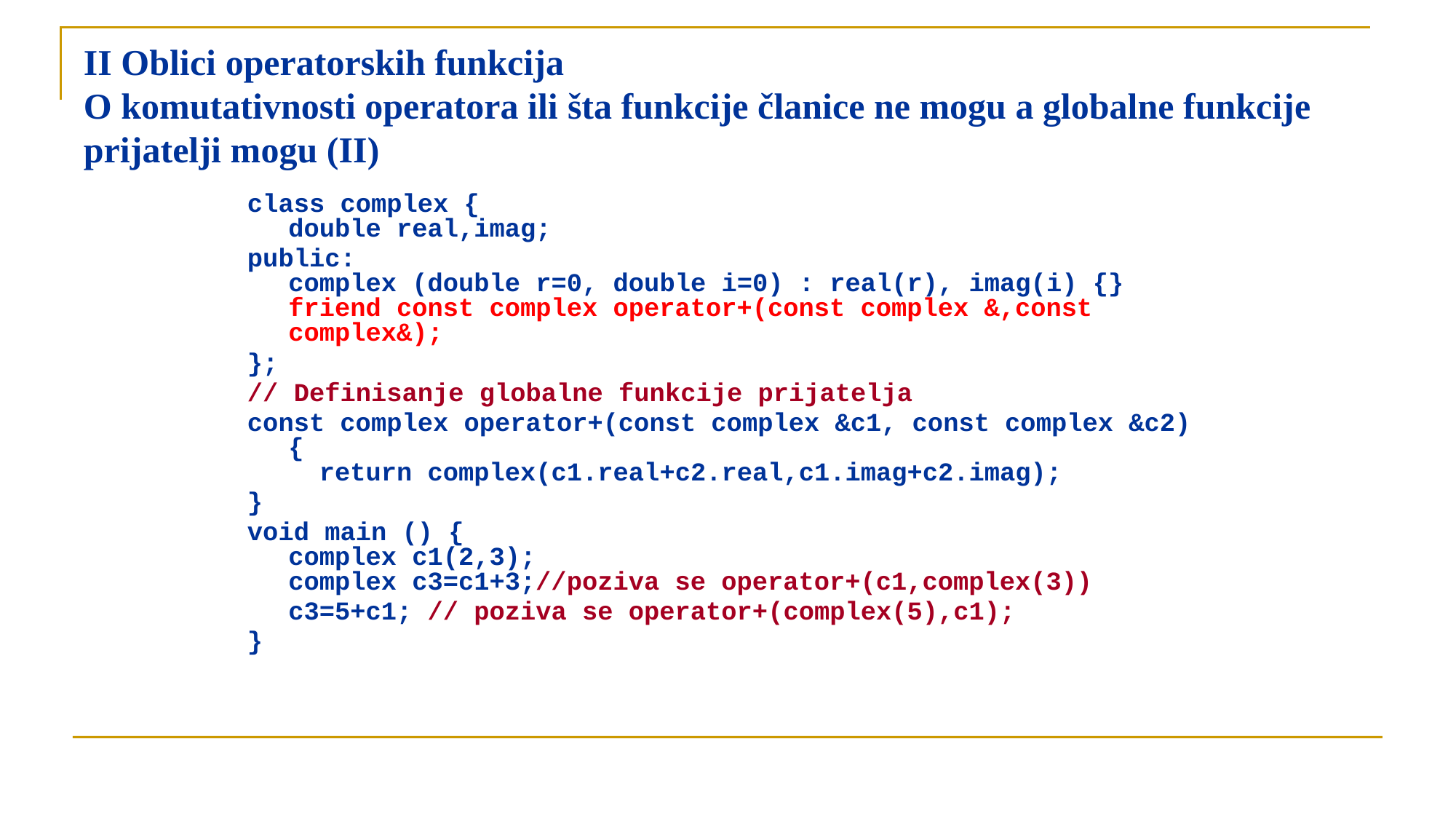

# II Oblici operatorskih funkcija O komutativnosti operatora ili šta funkcije članice ne mogu a globalne funkcije prijatelji mogu (II)
class complex {
double real,imag;
public:
complex (double r=0, double i=0) : real(r), imag(i) {}
friend const complex operator+(const complex &,const complex&);
};
// Definisanje globalne funkcije prijatelja
const complex operator+(const complex &c1, const complex &c2) {
  return complex(c1.real+c2.real,c1.imag+c2.imag);
}
void main () {
complex c1(2,3);
complex c3=c1+3;//poziva se operator+(c1,complex(3))
	c3=5+c1; // poziva se operator+(complex(5),c1);
}